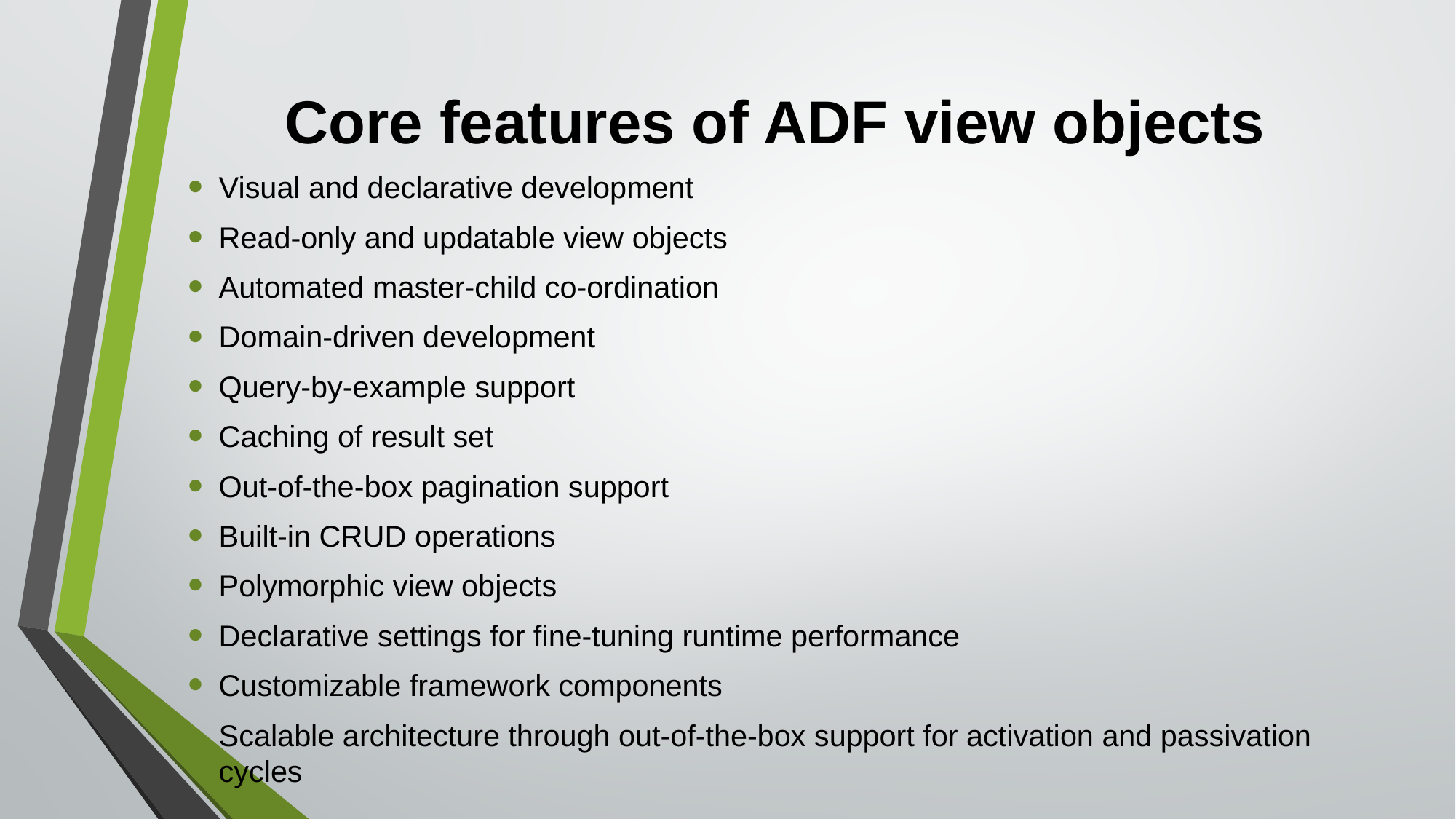

# Core features of ADF view objects
Visual and declarative development
Read-only and updatable view objects
Automated master-child co-ordination
Domain-driven development
Query-by-example support
Caching of result set
Out-of-the-box pagination support
Built-in CRUD operations
Polymorphic view objects
Declarative settings for fine-tuning runtime performance
Customizable framework components
Scalable architecture through out-of-the-box support for activation and passivation cycles